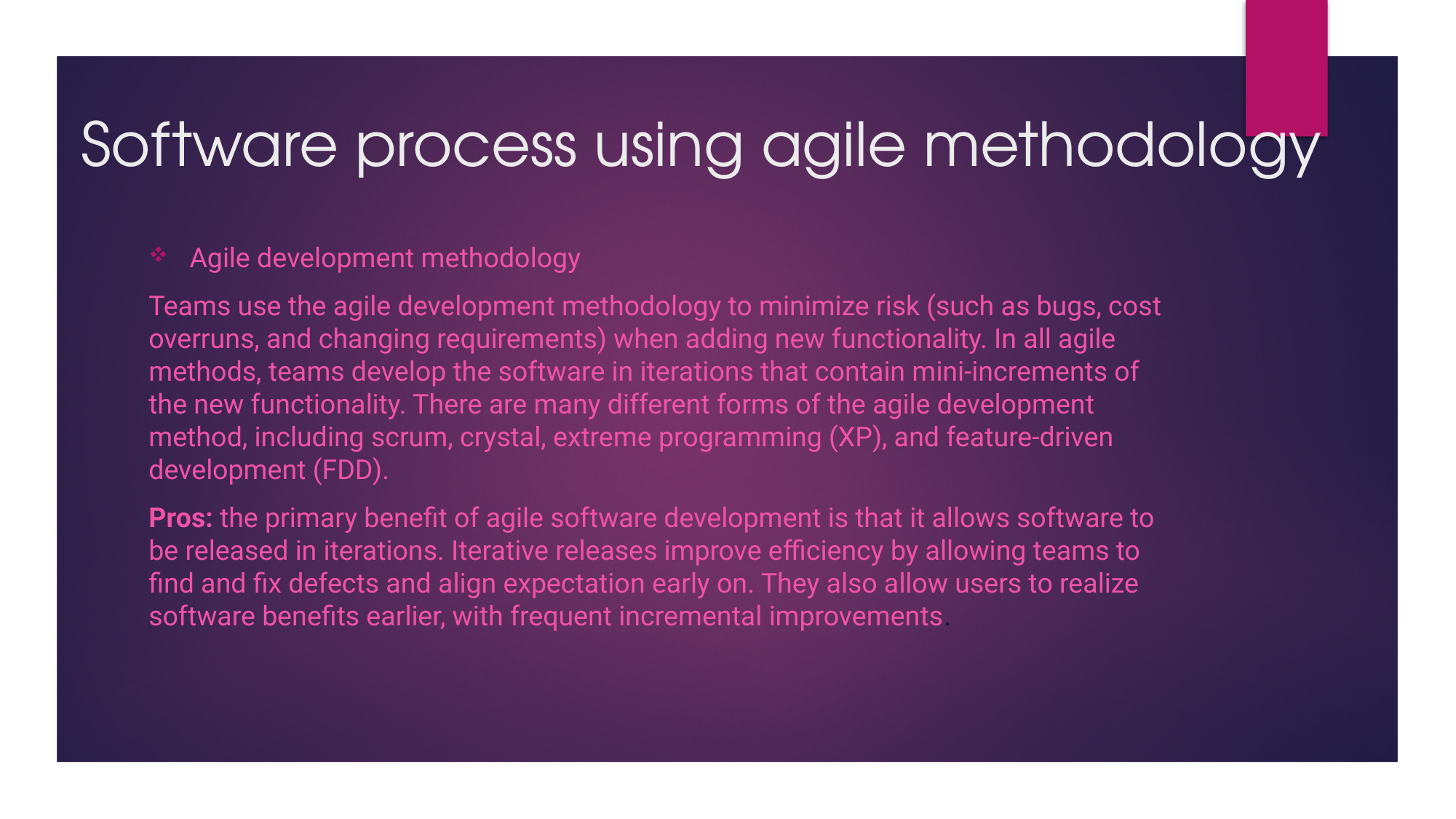

# Software process using agile methodology
 Agile development methodology
Teams use the agile development methodology to minimize risk (such as bugs, cost overruns, and changing requirements) when adding new functionality. In all agile methods, teams develop the software in iterations that contain mini-increments of the new functionality. There are many different forms of the agile development method, including scrum, crystal, extreme programming (XP), and feature-driven development (FDD).
Pros: the primary benefit of agile software development is that it allows software to be released in iterations. Iterative releases improve efficiency by allowing teams to find and fix defects and align expectation early on. They also allow users to realize software benefits earlier, with frequent incremental improvements.